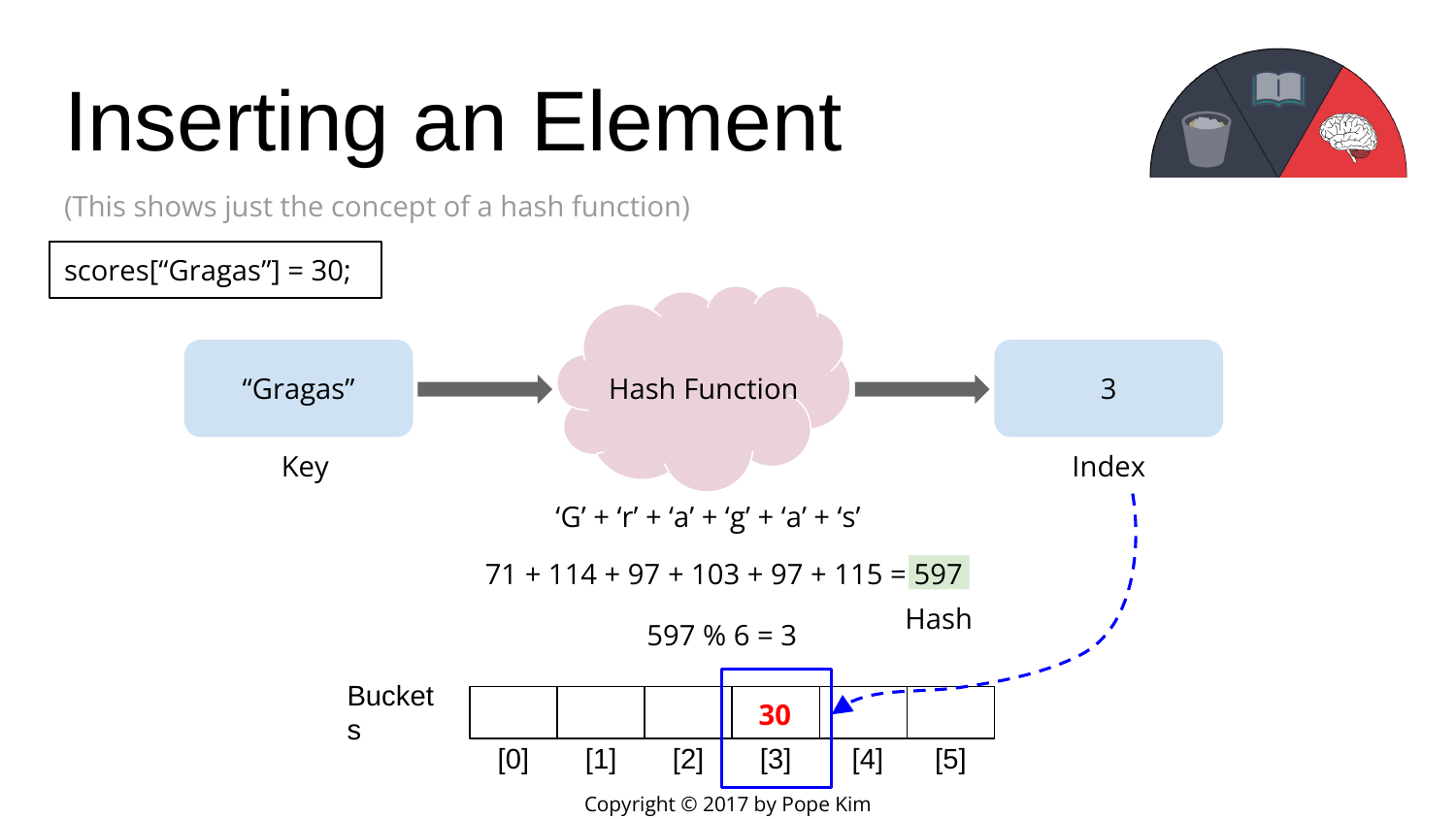

# Inserting an Element
(This shows just the concept of a hash function)
scores[“Gragas”] = 30;

“Gragas”
3
Hash Function

Key
Index
‘G’ + ‘r’ + ‘a’ + ‘g’ + ‘a’ + ‘s’

71 + 114 + 97 + 103 + 97 + 115 = 597

Hash
597 % 6 = 3

Buckets
30

[0]
[1]
[2]
[3]
[4]
[5]